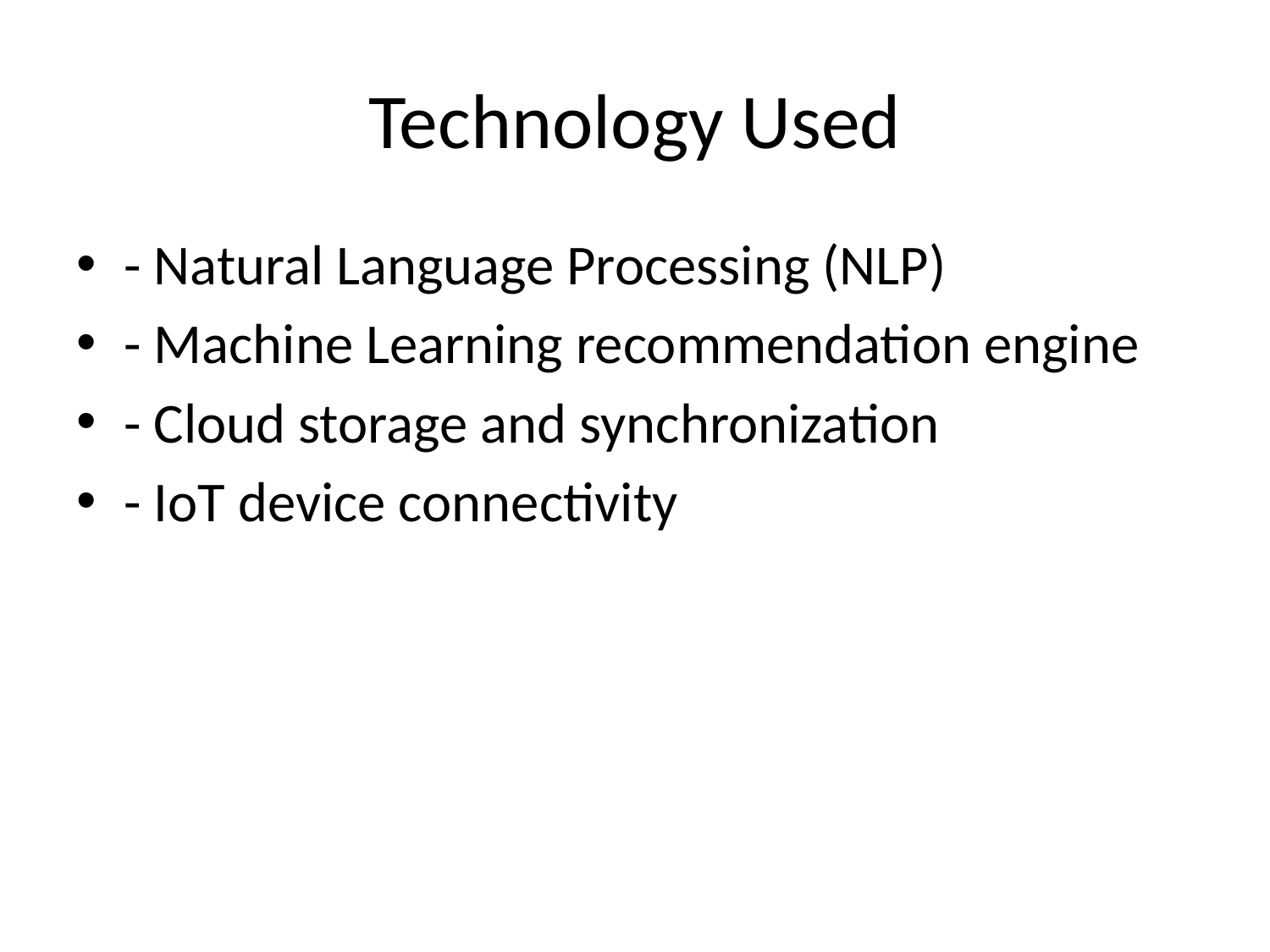

# Technology Used
- Natural Language Processing (NLP)
- Machine Learning recommendation engine
- Cloud storage and synchronization
- IoT device connectivity